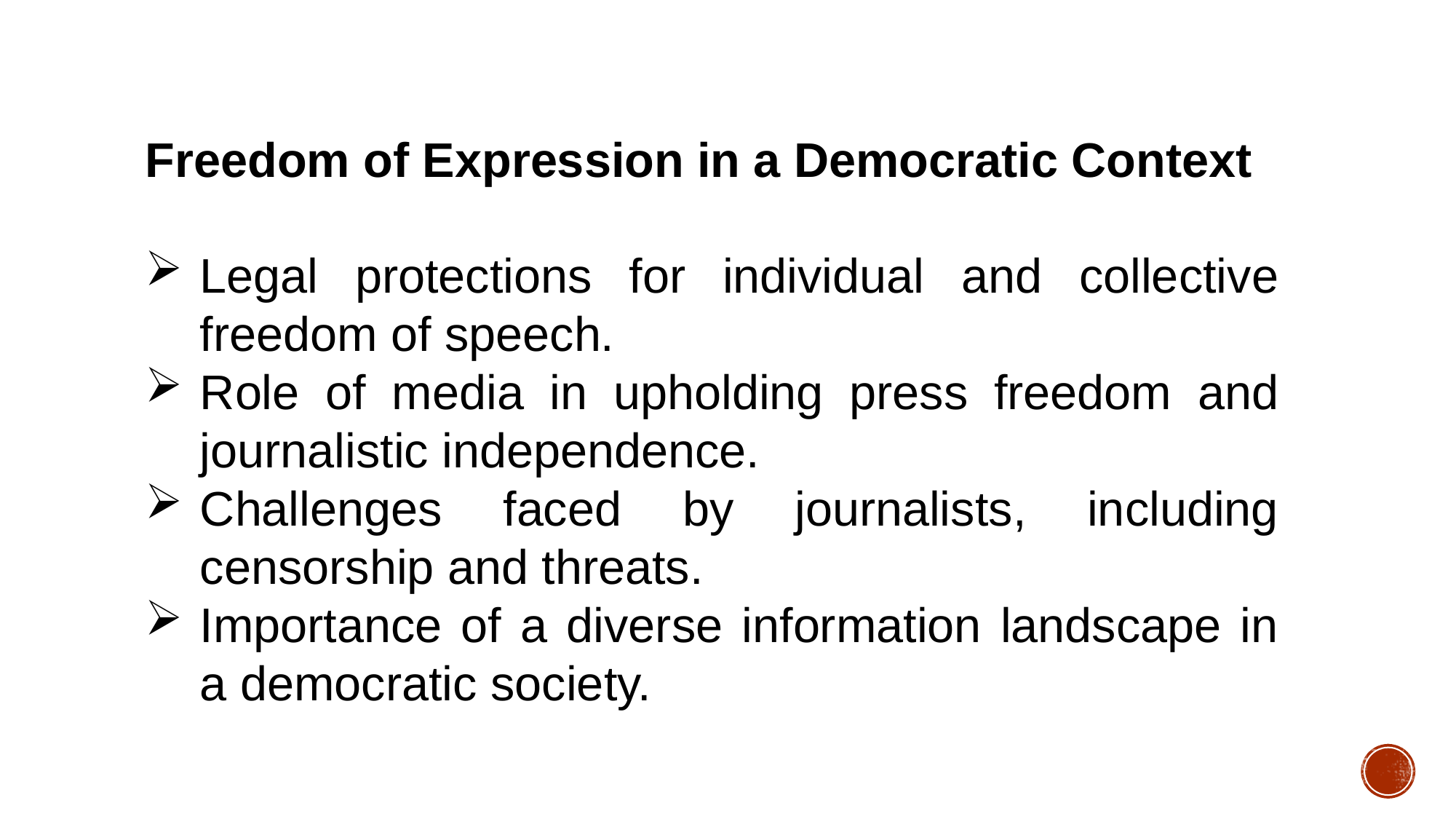

Freedom of Expression in a Democratic Context

Legal protections for individual and collective freedom of speech.
Role of media in upholding press freedom and journalistic independence.
Challenges faced by journalists, including censorship and threats.
Importance of a diverse information landscape in a democratic society.